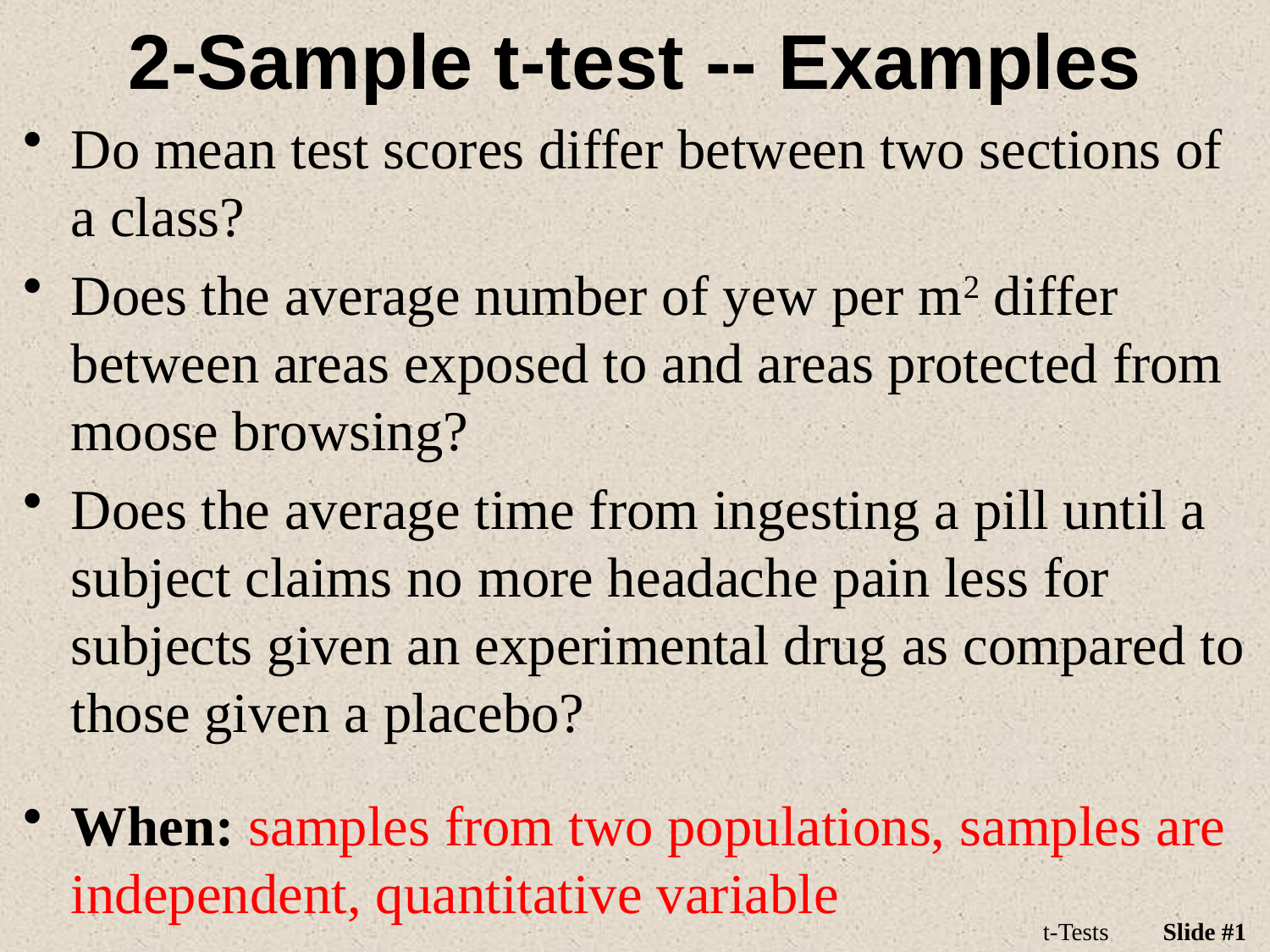

# 2-Sample t-test -- Examples
Do mean test scores differ between two sections of a class?
Does the average number of yew per m2 differ between areas exposed to and areas protected from moose browsing?
Does the average time from ingesting a pill until a subject claims no more headache pain less for subjects given an experimental drug as compared to those given a placebo?
When: samples from two populations, samples are independent, quantitative variable
t-Tests
Slide #1